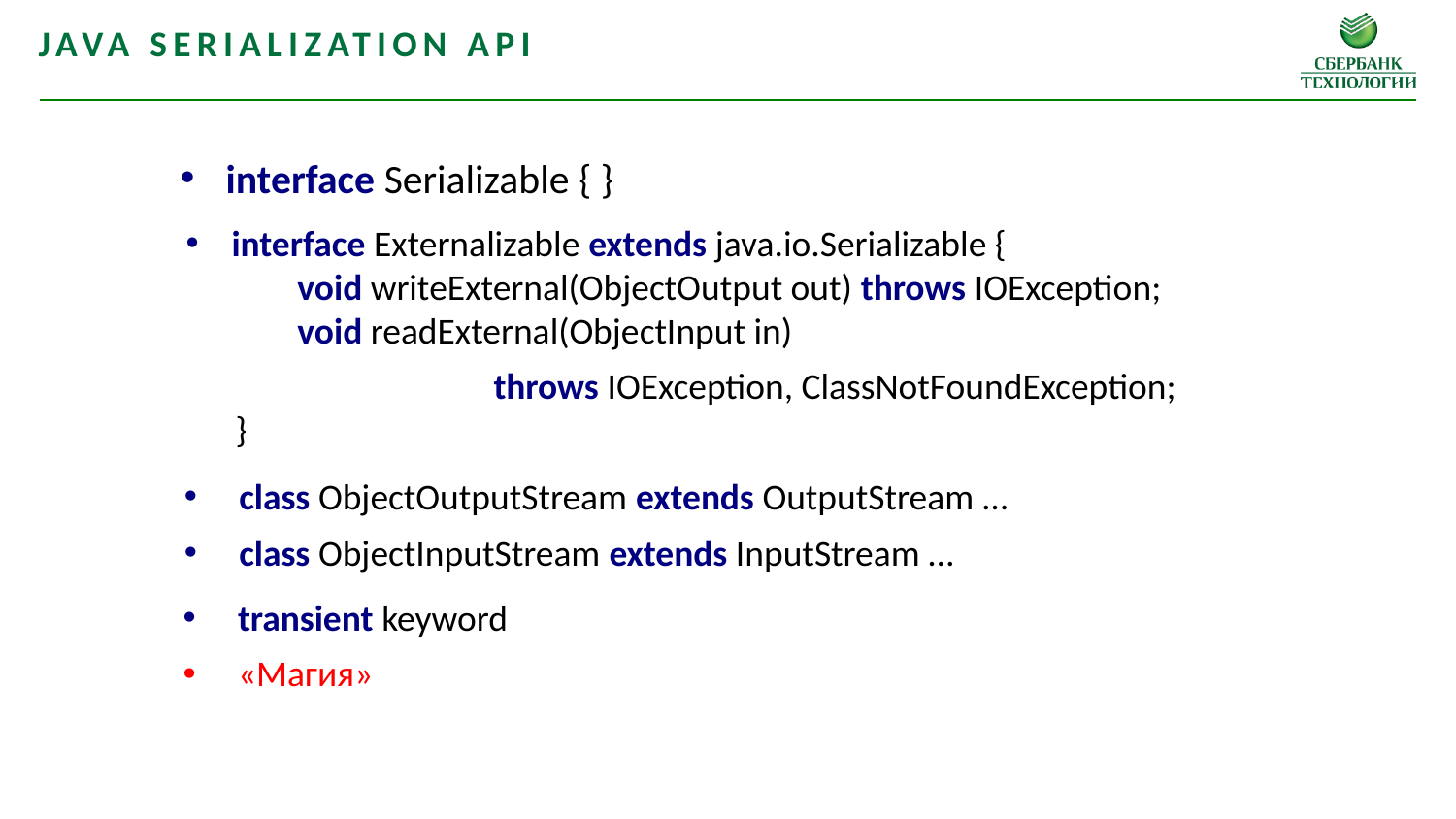

Java serialization API
interface Serializable { }
interface Externalizable extends java.io.Serializable {
        void writeExternal(ObjectOutput out) throws IOException;
        void readExternal(ObjectInput in)
		  throws IOException, ClassNotFoundException;
      }
class ObjectOutputStream extends OutputStream …
class ObjectInputStream extends InputStream …
transient keyword
«Магия»